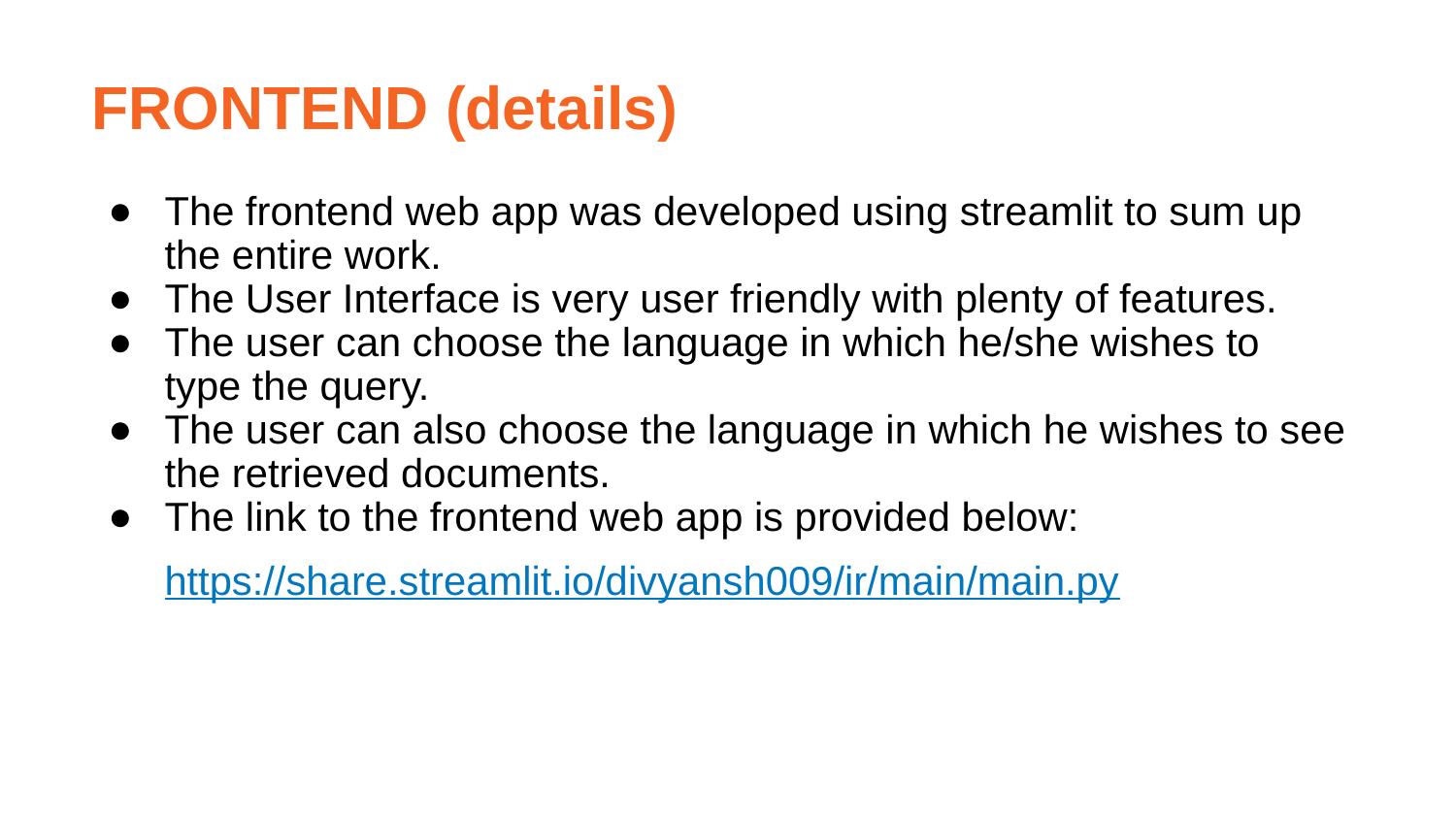

FRONTEND (details)
The frontend web app was developed using streamlit to sum up the entire work.
The User Interface is very user friendly with plenty of features.
The user can choose the language in which he/she wishes to type the query.
The user can also choose the language in which he wishes to see the retrieved documents.
The link to the frontend web app is provided below:
https://share.streamlit.io/divyansh009/ir/main/main.py